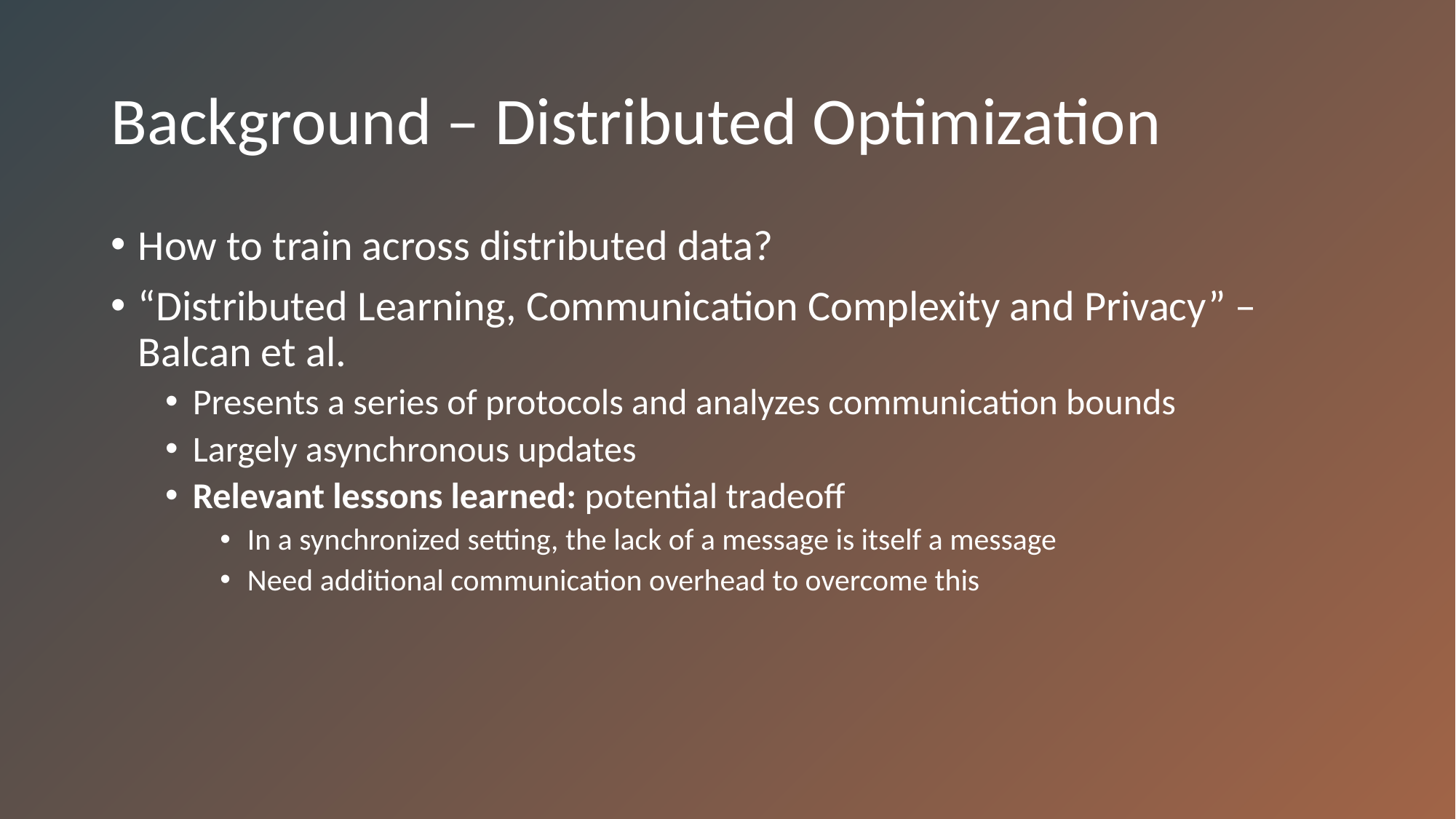

# Background – Distributed Optimization
How to train across distributed data?
“Distributed Learning, Communication Complexity and Privacy” – Balcan et al.
Presents a series of protocols and analyzes communication bounds
Largely asynchronous updates
Relevant lessons learned: potential tradeoff
In a synchronized setting, the lack of a message is itself a message
Need additional communication overhead to overcome this